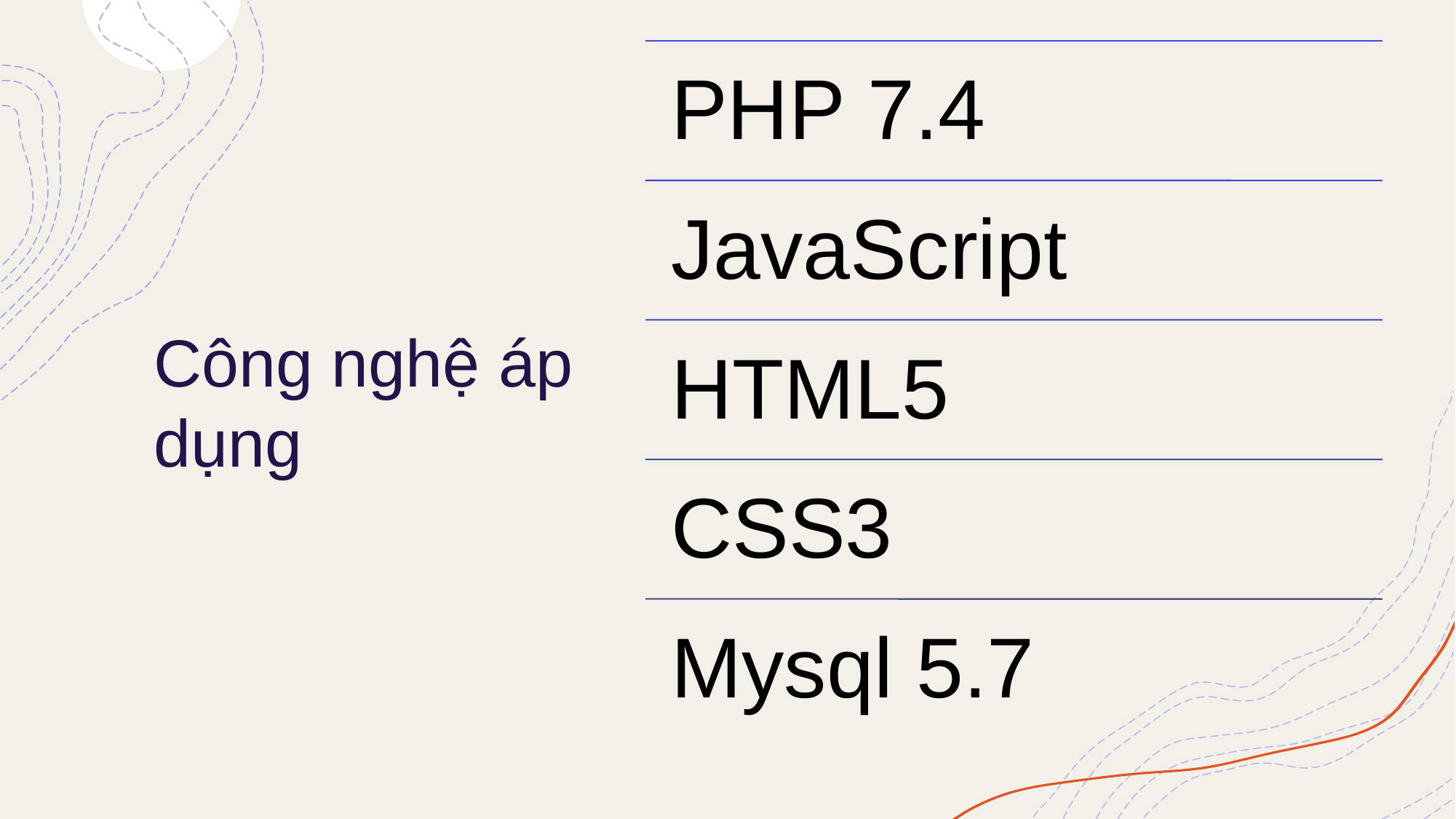

PHP 7.4
JavaScript
HTML5
CSS3
Mysql 5.7
# Công nghệ áp dụng